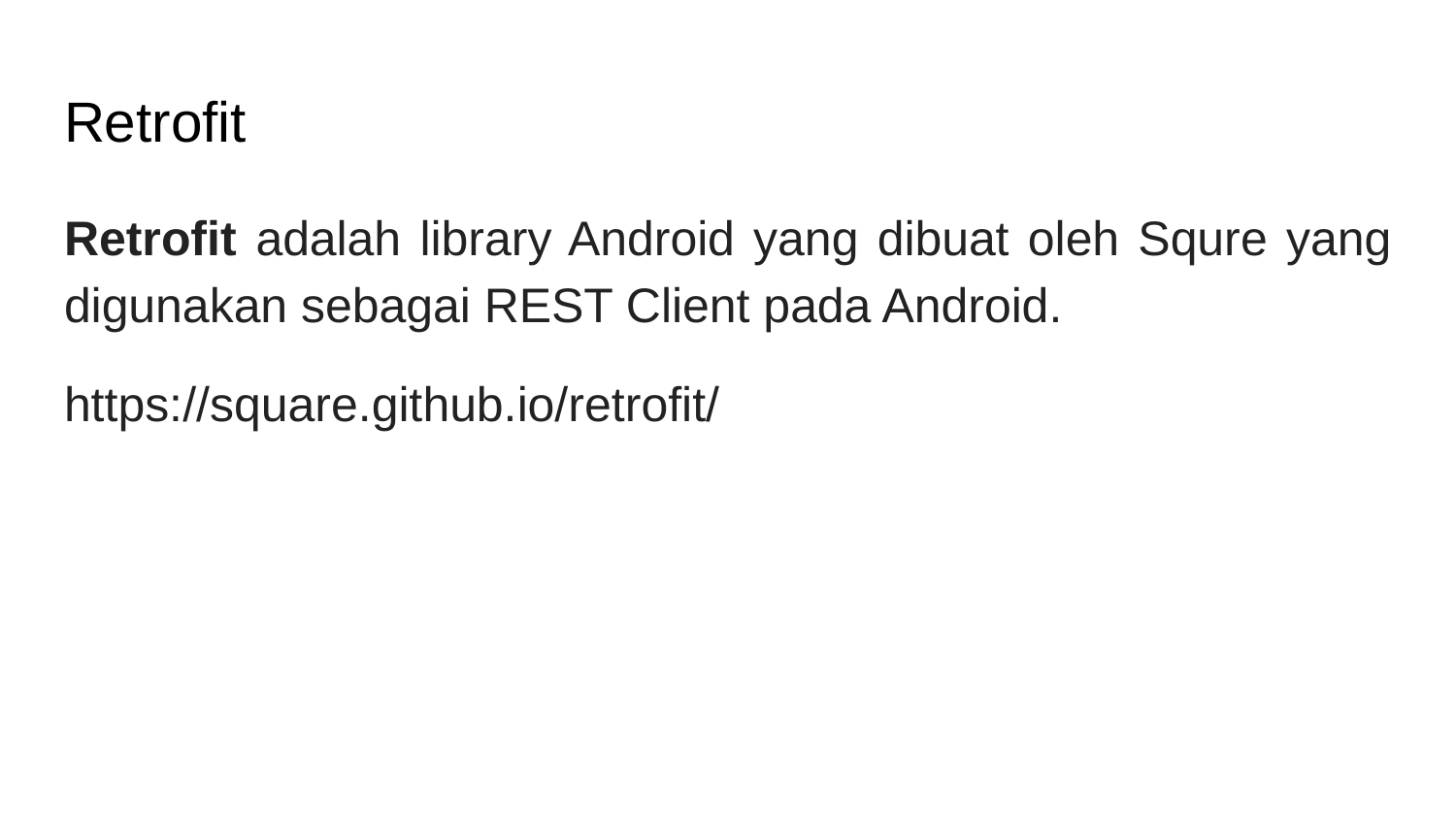

# Retrofit
Retrofit adalah library Android yang dibuat oleh Squre yang digunakan sebagai REST Client pada Android.
https://square.github.io/retrofit/